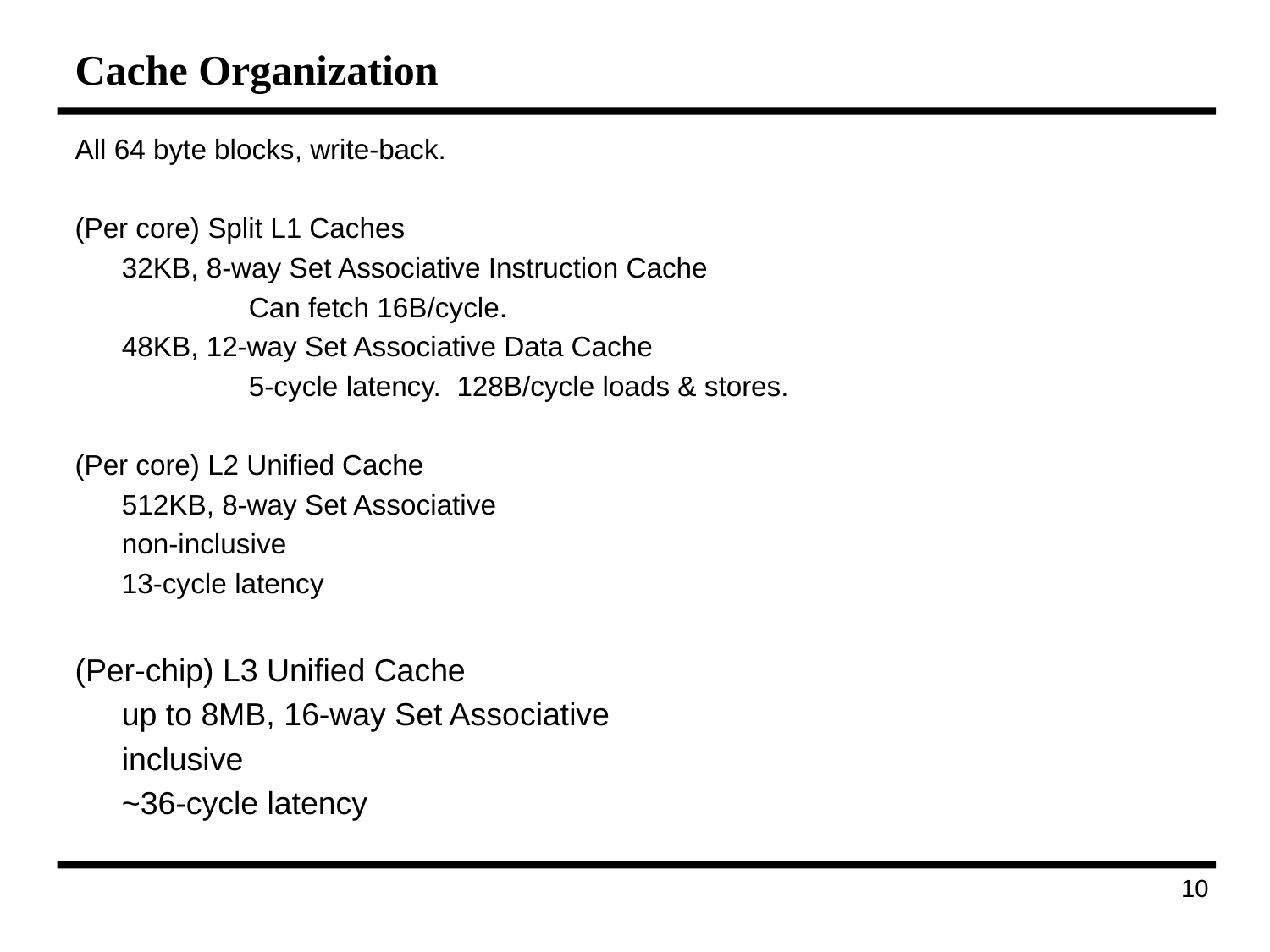

# Cache Organization
All 64 byte blocks, write-back.

(Per core) Split L1 Caches
	32KB, 8-way Set Associative Instruction Cache
		Can fetch 16B/cycle.
	48KB, 12-way Set Associative Data Cache
		5-cycle latency.  128B/cycle loads & stores.

(Per core) L2 Unified Cache
	512KB, 8-way Set Associative
	non-inclusive
	13-cycle latency

(Per-chip) L3 Unified Cache
	up to 8MB, 16-way Set Associative
	inclusive
	~36-cycle latency
10